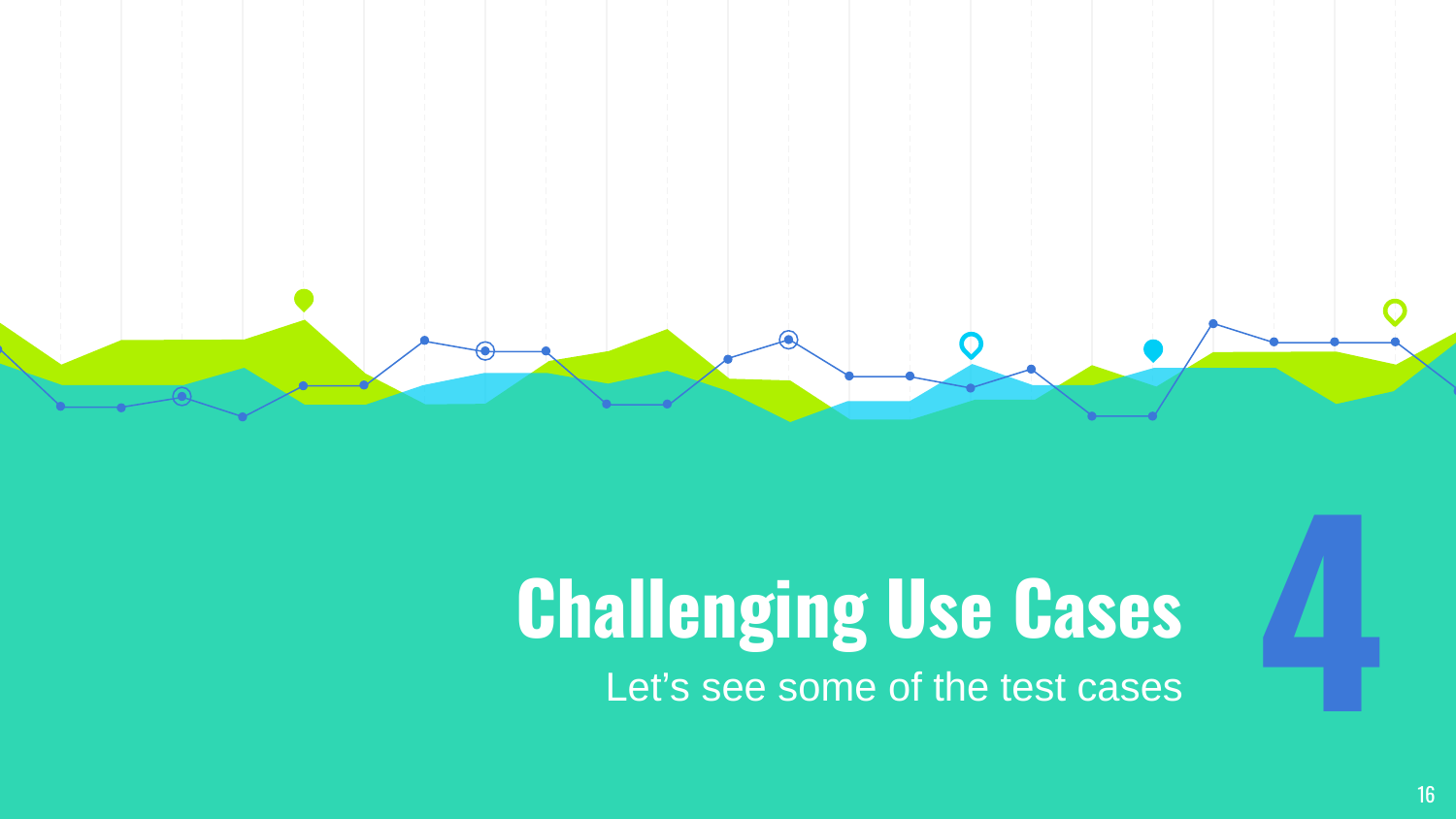

# Challenging Use Cases
4
Let’s see some of the test cases
16